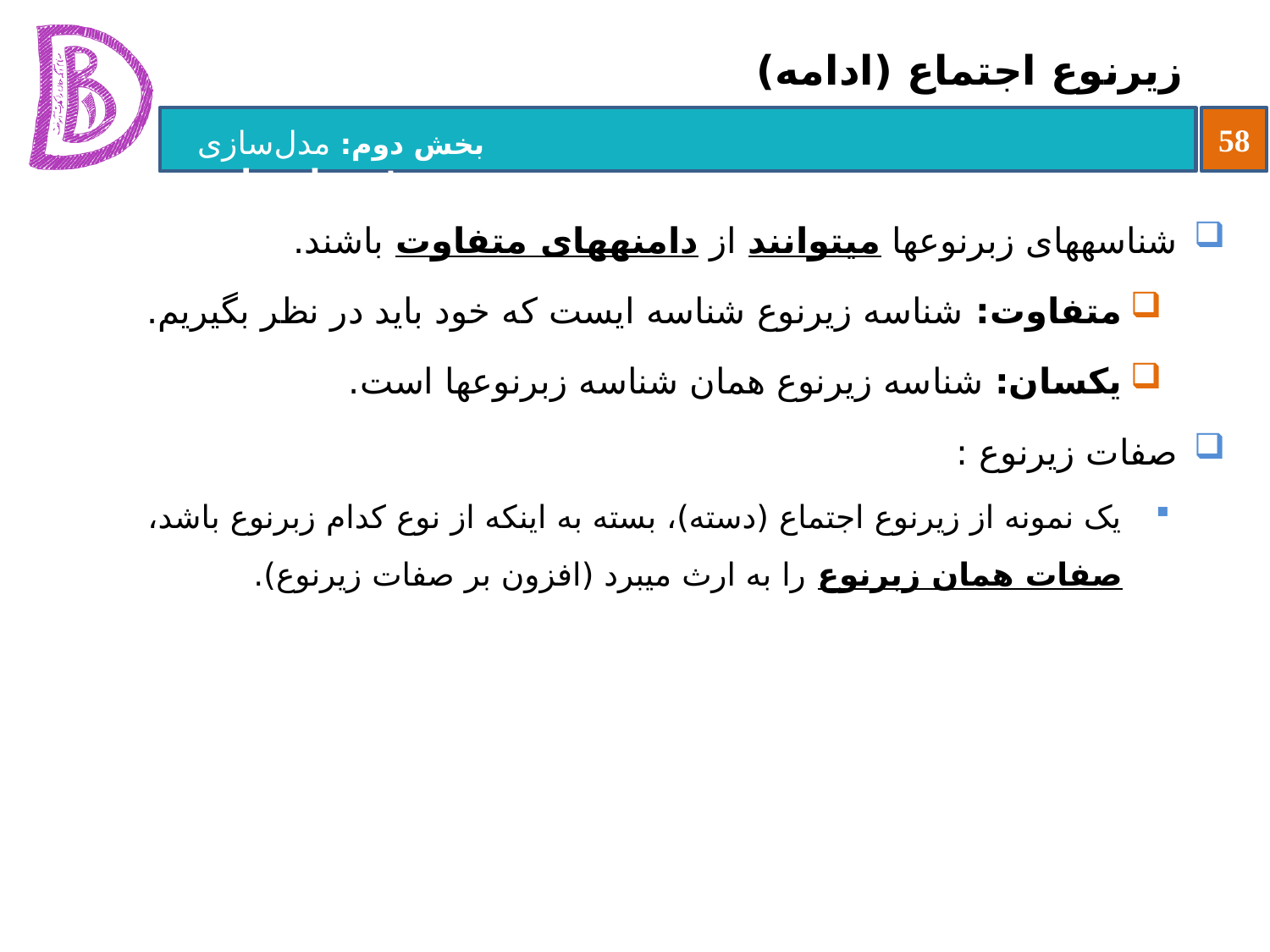

# زیرنوع اجتماع (ادامه)
شناسه‏های زبرنوع‏ها می‏توانند از دامنه‏های متفاوت باشند.
متفاوت: شناسه زیرنوع شناسه ایست که خود باید در نظر بگیریم.
یکسان: شناسه زیرنوع همان شناسه زبرنوع‏ها است.
صفات زیرنوع :
یک نمونه از زیرنوع اجتماع (دسته)، بسته به اینکه از نوع کدام زبرنوع باشد، صفات همان زبرنوع را به ارث می‏برد (افزون بر صفات زیرنوع).